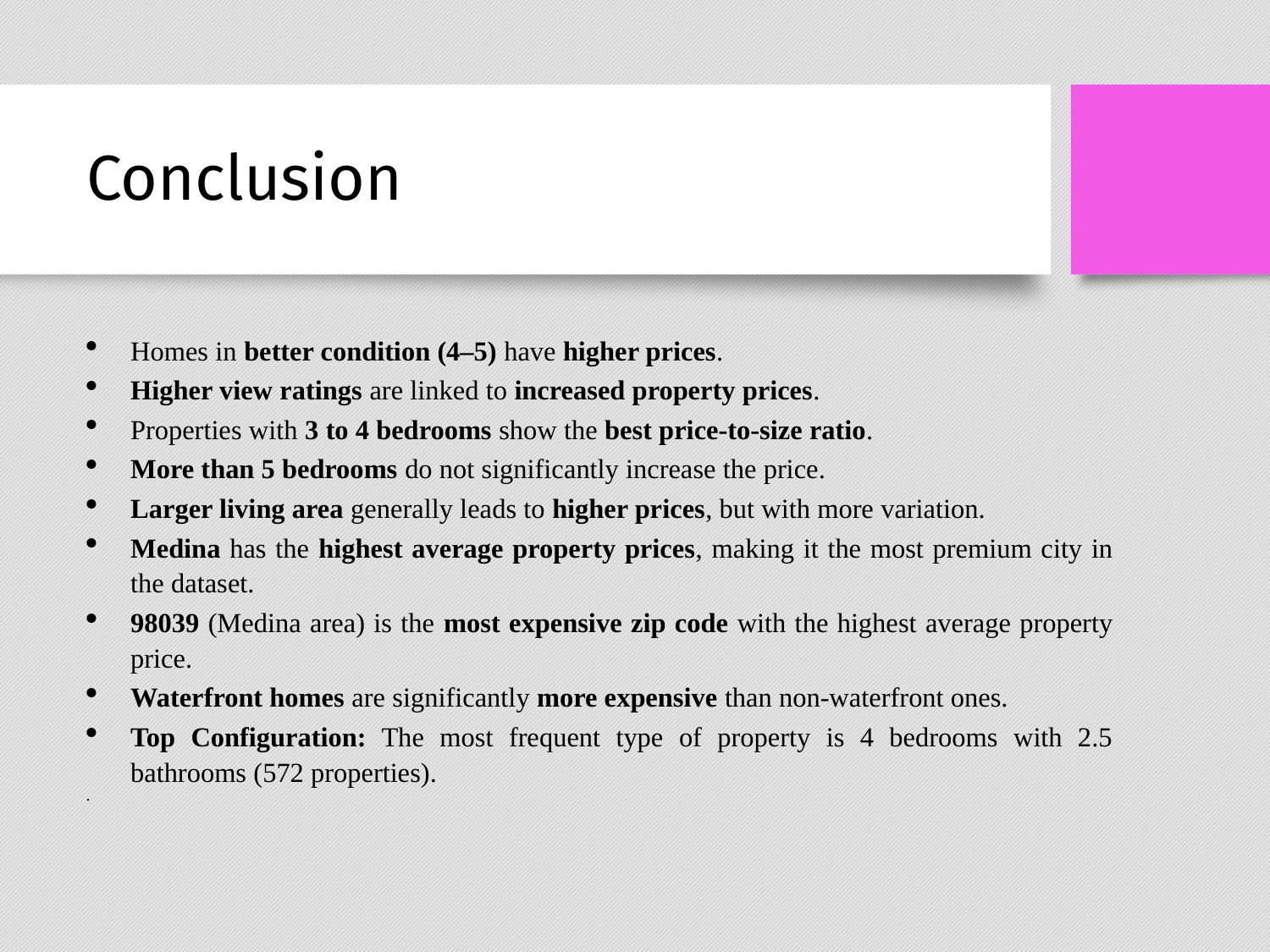

# Conclusion
Homes in better condition (4–5) have higher prices.
Higher view ratings are linked to increased property prices.
Properties with 3 to 4 bedrooms show the best price-to-size ratio.
More than 5 bedrooms do not significantly increase the price.
Larger living area generally leads to higher prices, but with more variation.
Medina has the highest average property prices, making it the most premium city in the dataset.
98039 (Medina area) is the most expensive zip code with the highest average property price.
Waterfront homes are significantly more expensive than non-waterfront ones.
Top Configuration: The most frequent type of property is 4 bedrooms with 2.5 bathrooms (572 properties).